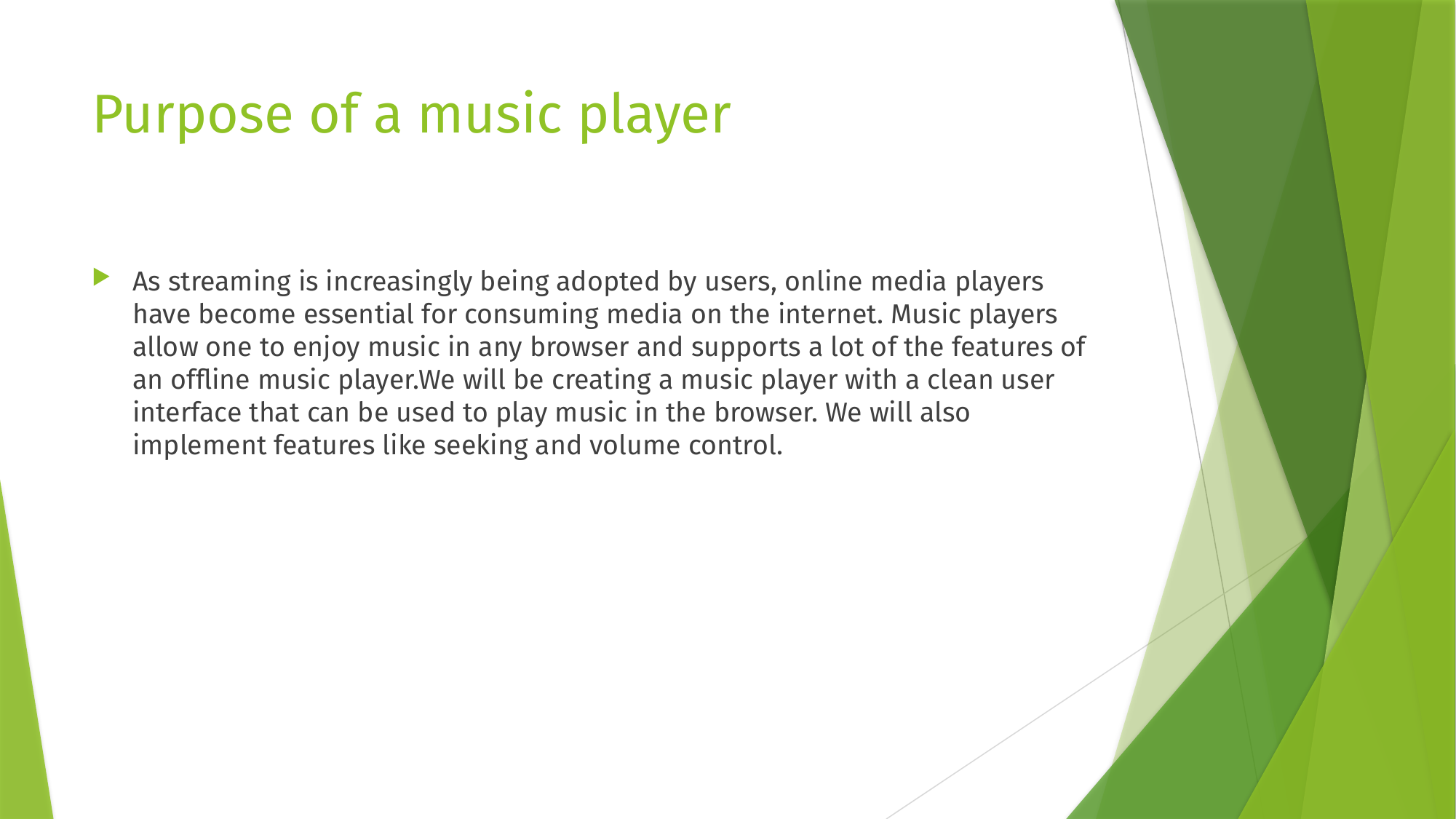

# Purpose of a music player
As streaming is increasingly being adopted by users, online media players have become essential for consuming media on the internet. Music players allow one to enjoy music in any browser and supports a lot of the features of an offline music player.We will be creating a music player with a clean user interface that can be used to play music in the browser. We will also implement features like seeking and volume control.